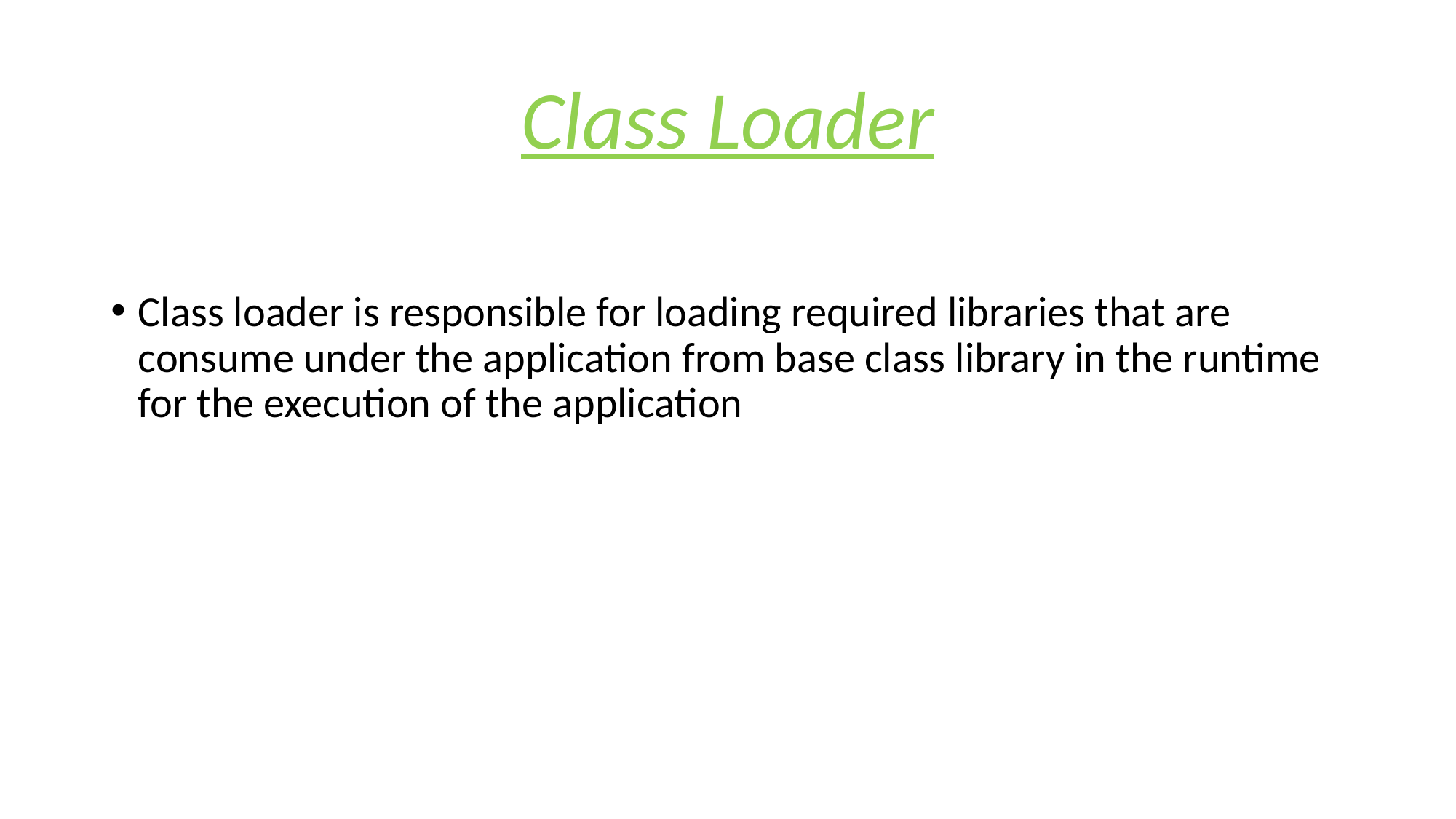

# Class Loader

Class loader is responsible for loading required libraries that are consume under the application from base class library in the runtime for the execution of the application